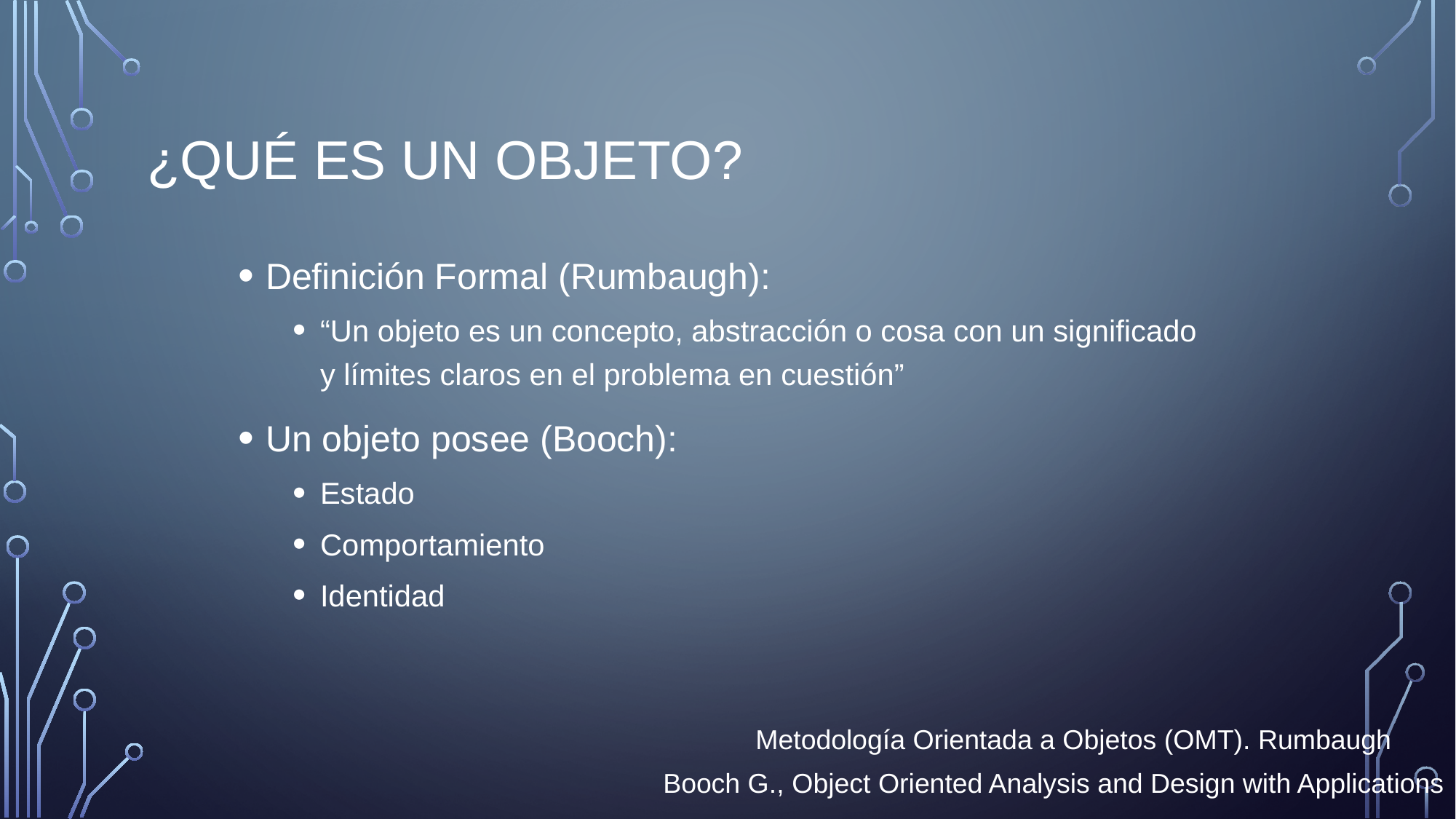

# ¿Qué es un Objeto?
Definición Formal (Rumbaugh):
“Un objeto es un concepto, abstracción o cosa con un significado y límites claros en el problema en cuestión”
Un objeto posee (Booch):
Estado
Comportamiento
Identidad
Metodología Orientada a Objetos (OMT). Rumbaugh
Booch G., Object Oriented Analysis and Design with Applications